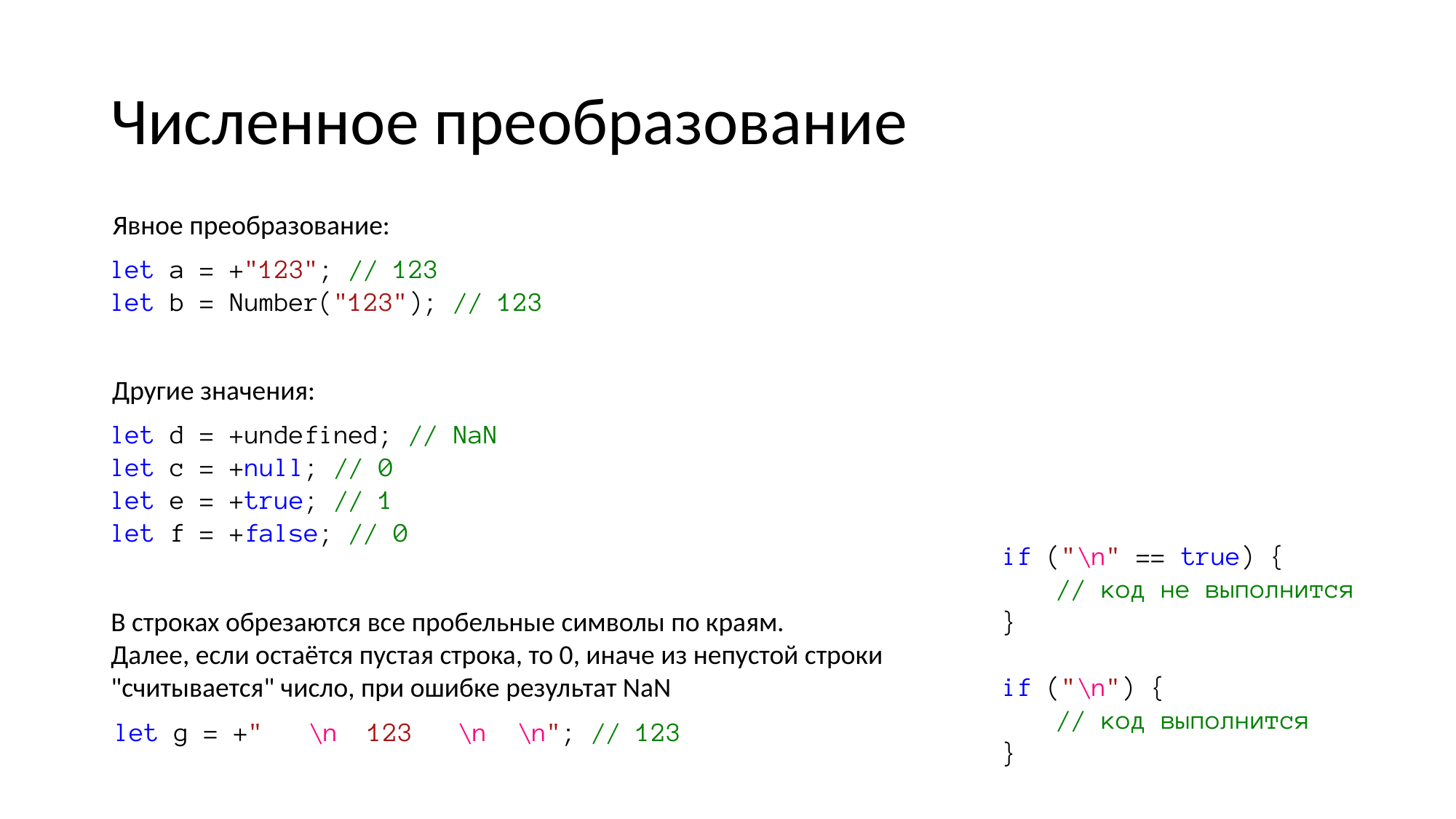

# Численное преобразование
Явное преобразование:
let a = +"123"; // 123
let b = Number("123"); // 123
Другие значения:
let d = +undefined; // NaN
let c = +null; // 0
let e = +true; // 1
let f = +false; // 0
if ("\n" == true) {
// код не выполнится
}

if ("\n") {
// код выполнится
}
В строках обрезаются все пробельные символы по краям.
Далее, если остаётся пустая строка, то 0, иначе из непустой строки "считывается" число, при ошибке результат NaN
let g = +"   \n  123   \n  \n"; // 123